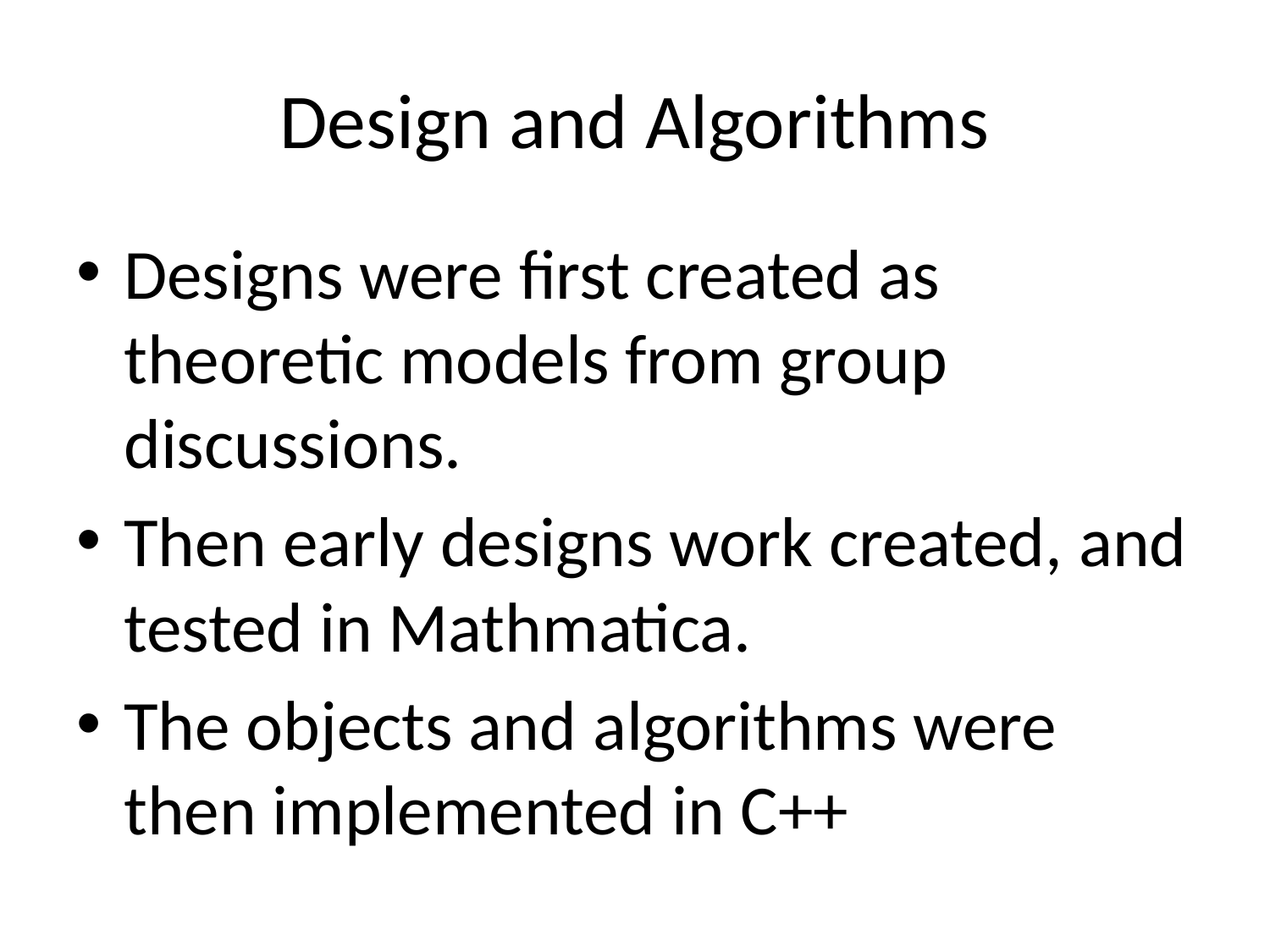

# Design and Algorithms
Designs were first created as theoretic models from group discussions.
Then early designs work created, and tested in Mathmatica.
The objects and algorithms were then implemented in C++